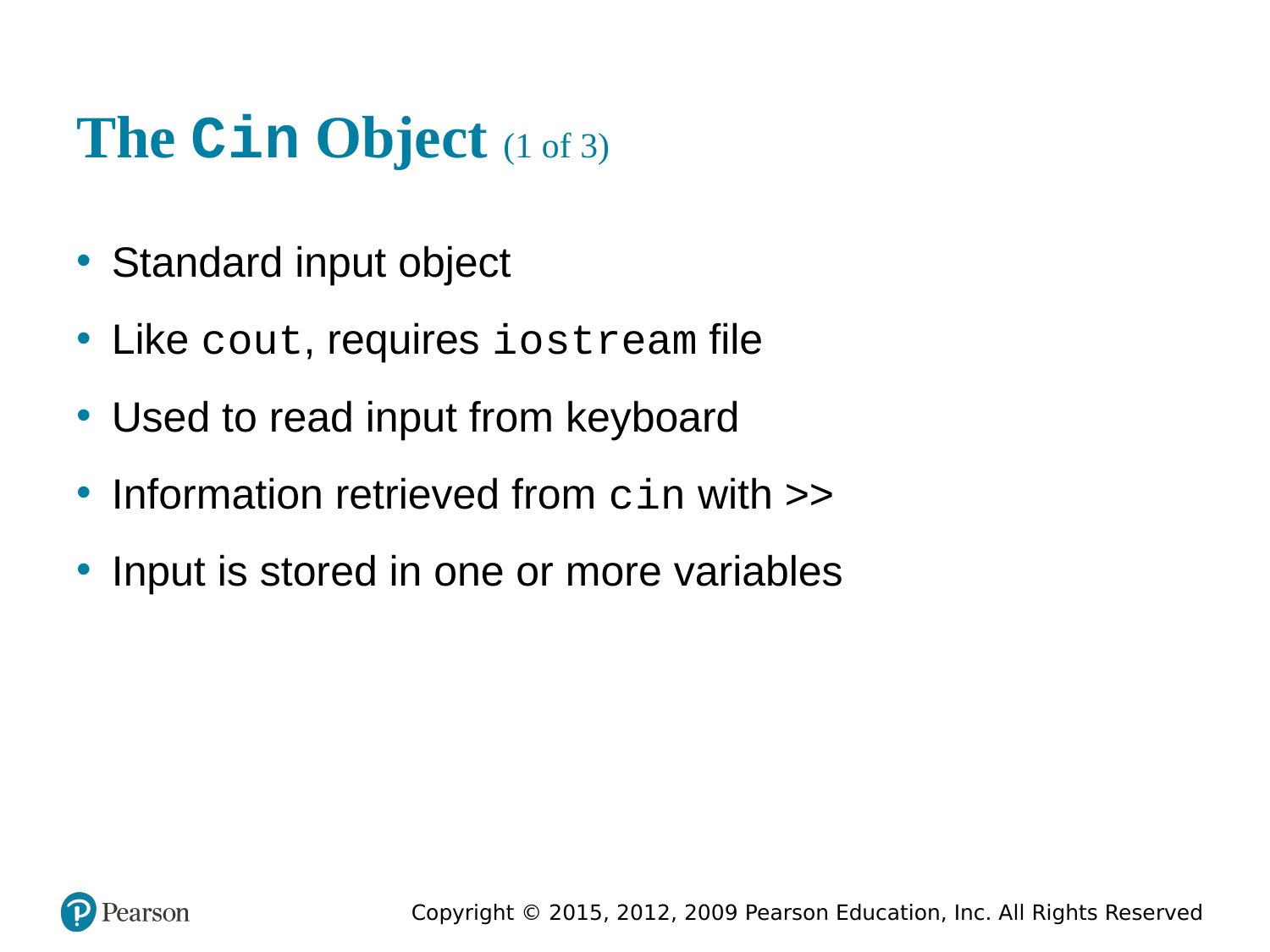

# The C in Object (1 of 3)
Standard input object
Like c out, requires i o stream file
Used to read input from keyboard
Information retrieved from c in with >>
Input is stored in one or more variables